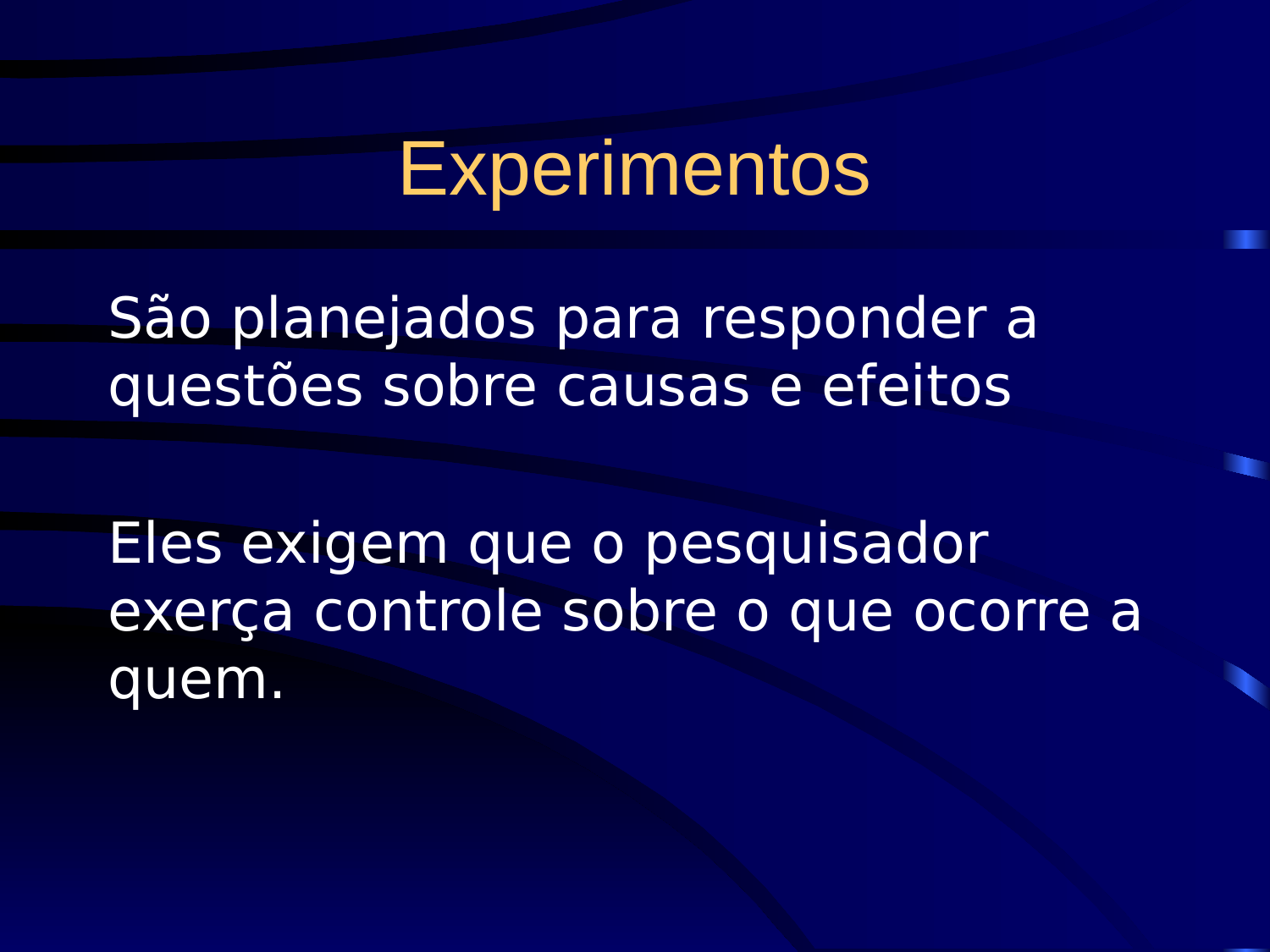

# Experimentos
São planejados para responder a questões sobre causas e efeitos

Eles exigem que o pesquisador exerça controle sobre o que ocorre a quem.